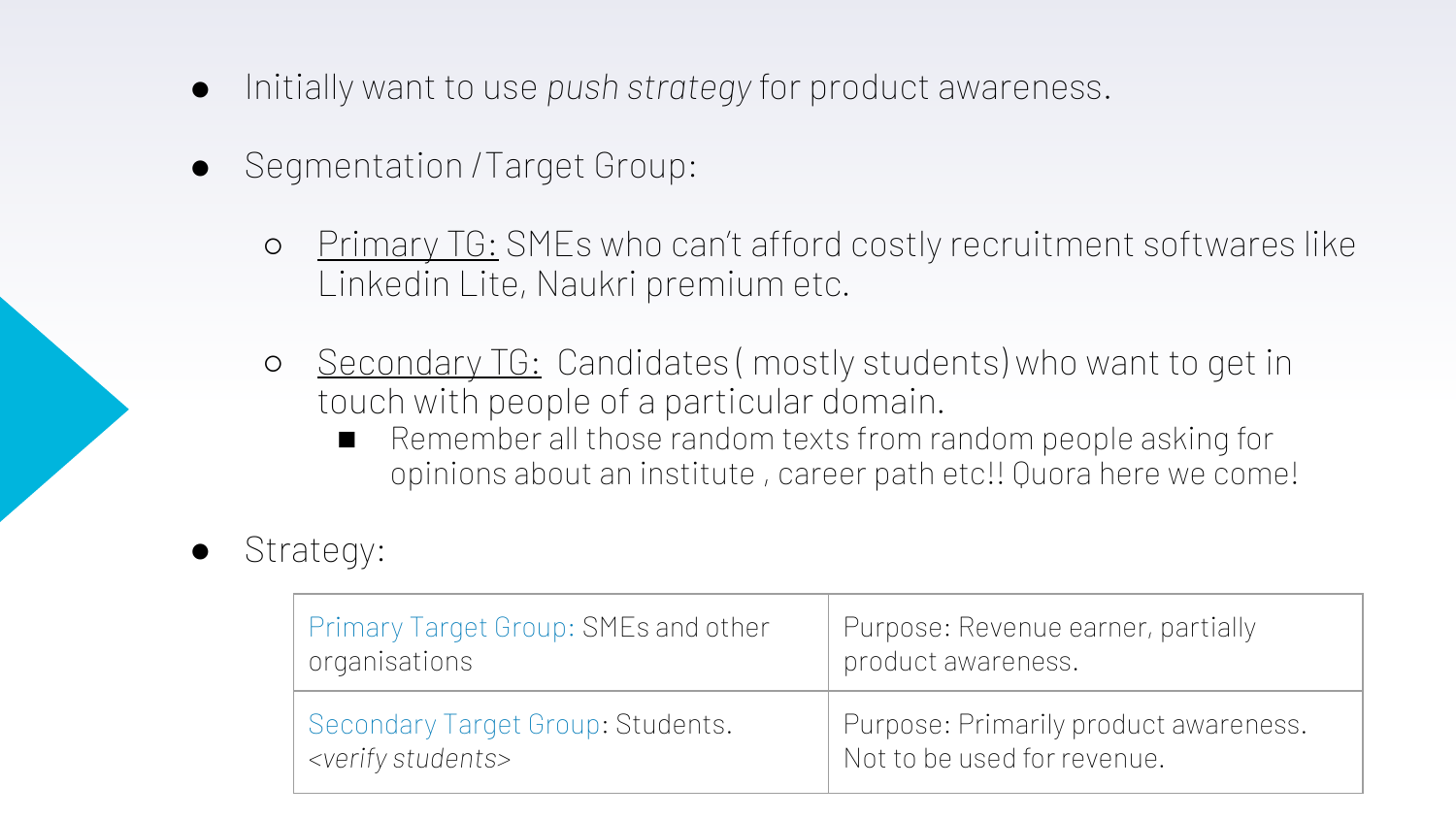

# Initially want to use push strategy for product awareness.

Segmentation /Target Group:

Primary TG: SMEs who can’t afford costly recruitment softwares like Linkedin Lite, Naukri premium etc.

Secondary TG:  Candidates ( mostly students) who want to get in touch with people of a particular domain.
Remember all those random texts from random people asking for opinions about an institute , career path etc!! Quora here we come!

Strategy:

| Primary Target Group: SMEs and other organisations | Purpose: Revenue earner, partially product awareness. |
| --- | --- |
| Secondary Target Group: Students. <verify students> | Purpose: Primarily product awareness. Not to be used for revenue. |